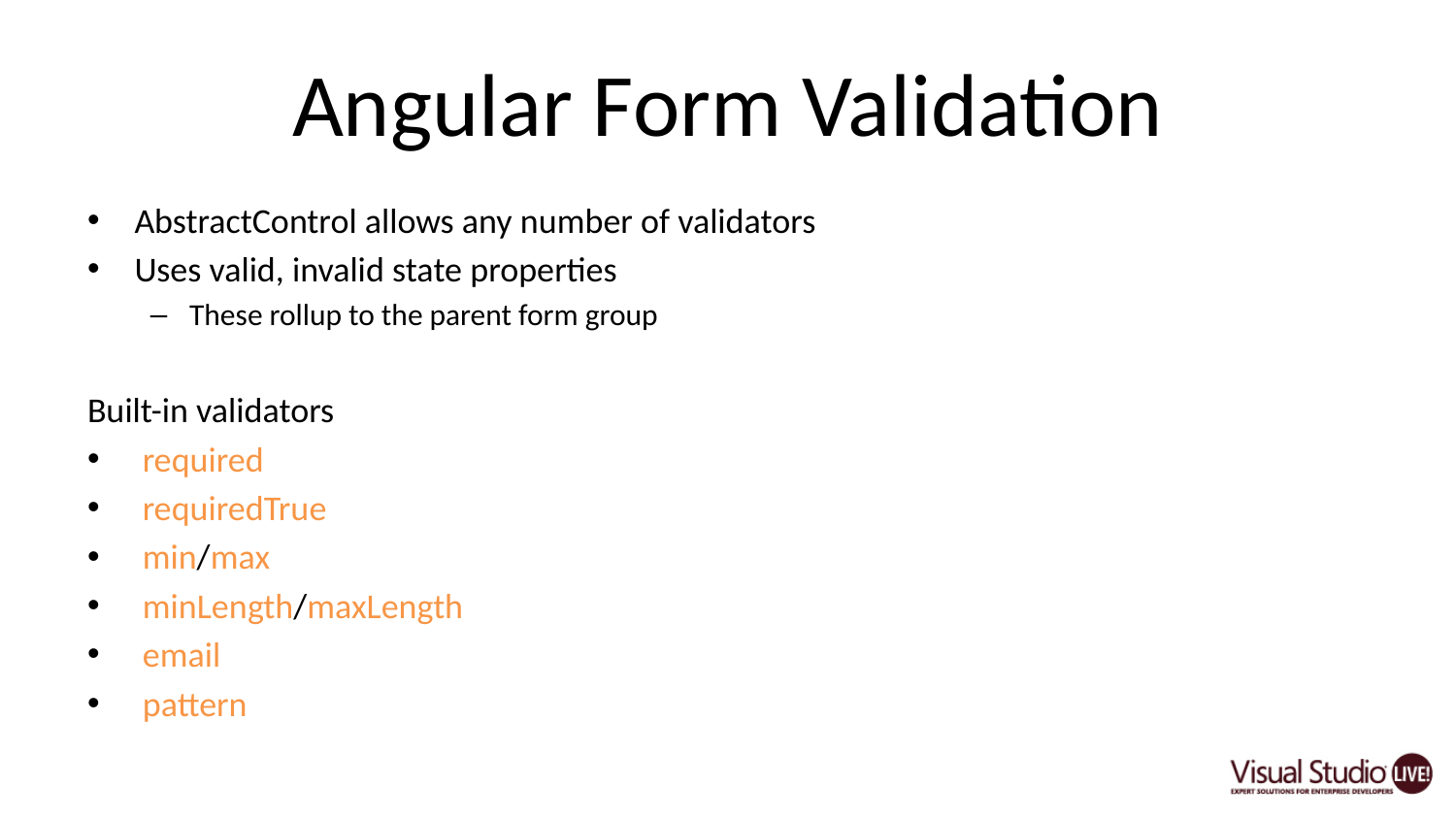

# Angular Form Validation
AbstractControl allows any number of validators
Uses valid, invalid state properties
These rollup to the parent form group

Built-in validators
 required
 requiredTrue
 min/max
 minLength/maxLength
 email
 pattern